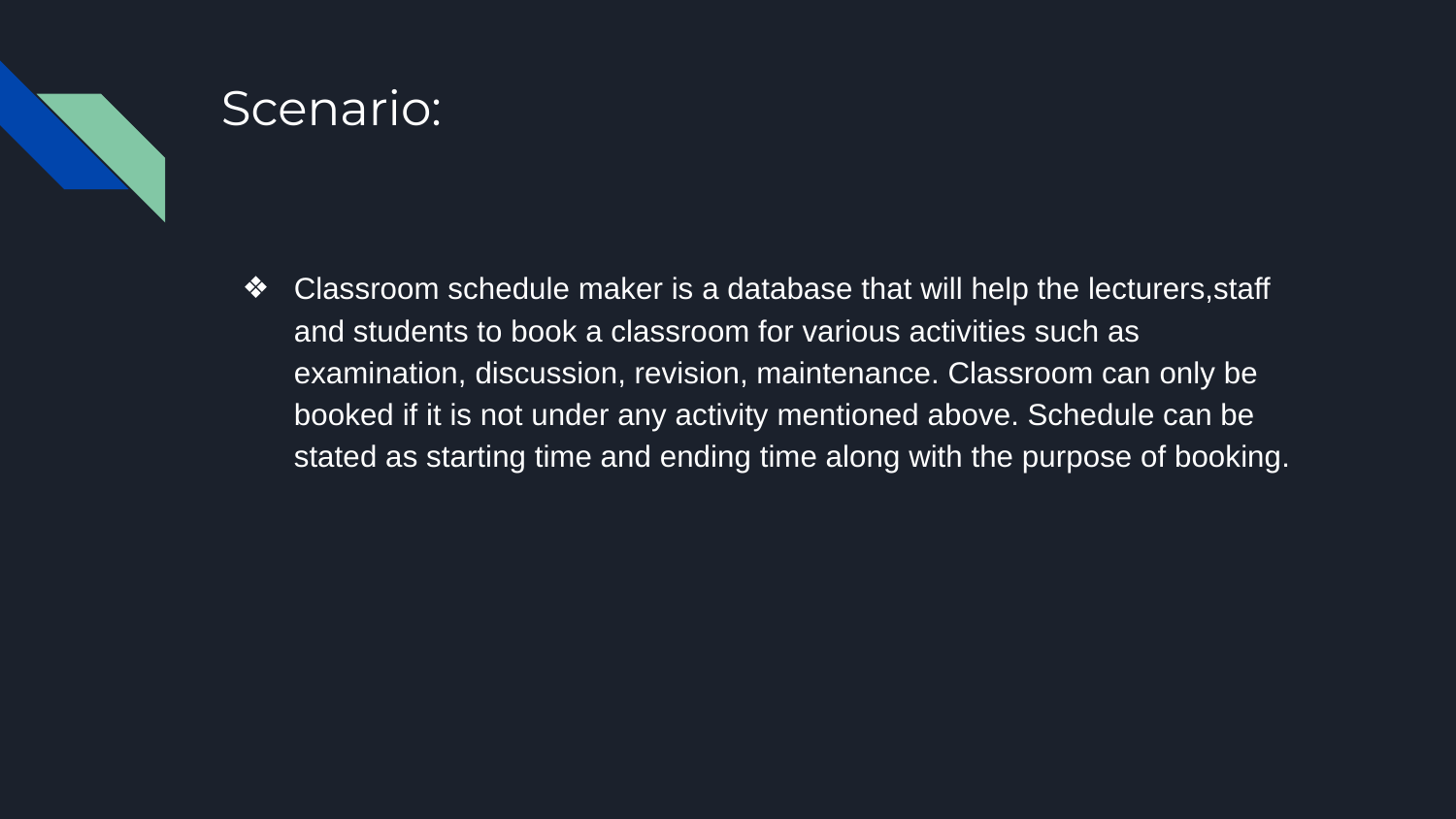

# Scenario:
Classroom schedule maker is a database that will help the lecturers,staff and students to book a classroom for various activities such as examination, discussion, revision, maintenance. Classroom can only be booked if it is not under any activity mentioned above. Schedule can be stated as starting time and ending time along with the purpose of booking.